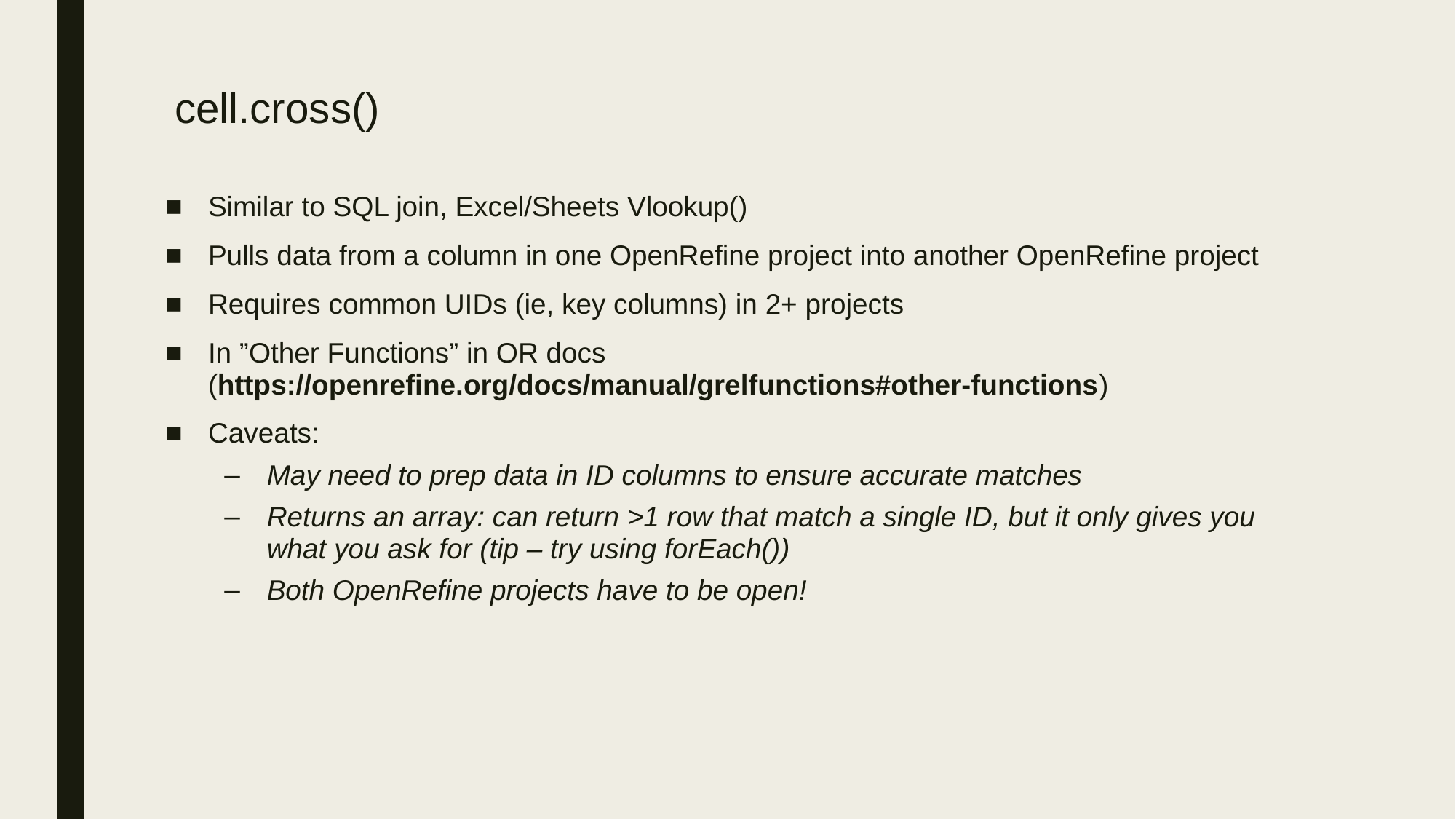

# cell.cross()
Similar to SQL join, Excel/Sheets Vlookup()
Pulls data from a column in one OpenRefine project into another OpenRefine project
Requires common UIDs (ie, key columns) in 2+ projects
In ”Other Functions” in OR docs (https://openrefine.org/docs/manual/grelfunctions#other-functions)
Caveats:
May need to prep data in ID columns to ensure accurate matches
Returns an array: can return >1 row that match a single ID, but it only gives you what you ask for (tip – try using forEach())
Both OpenRefine projects have to be open!